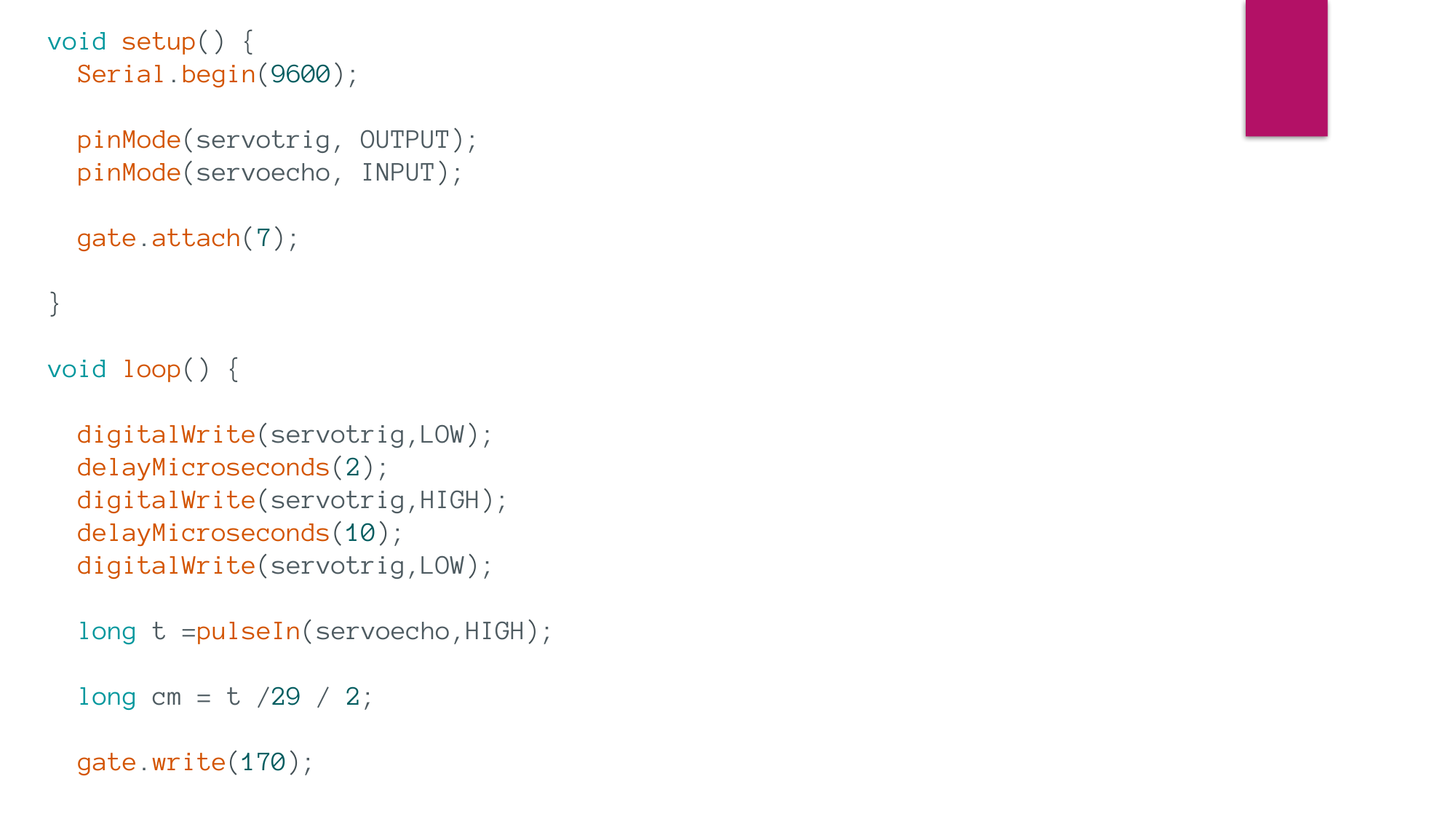

void setup() {
  Serial.begin(9600);

  pinMode(servotrig, OUTPUT);
  pinMode(servoecho, INPUT);

  gate.attach(7);
}

void loop() {
  digitalWrite(servotrig,LOW);
  delayMicroseconds(2);
  digitalWrite(servotrig,HIGH);
  delayMicroseconds(10);
  digitalWrite(servotrig,LOW);
  long t =pulseIn(servoecho,HIGH);
  long cm = t /29 / 2;
  gate.write(170);